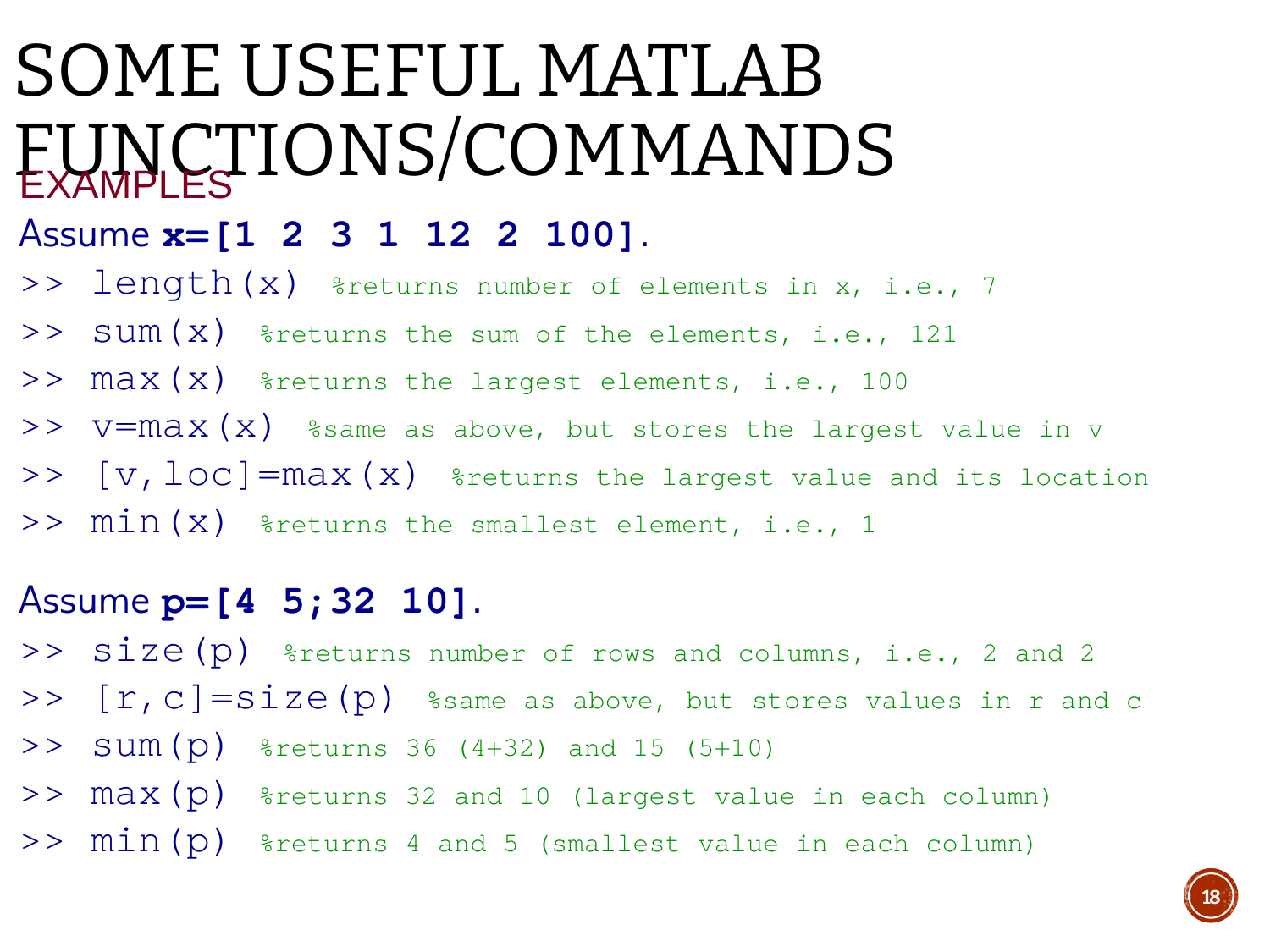

# Some useful MATLAB functions/commands
exampleS
Assume x=[1 2 3 1 12 2 100].
>> length(x) %returns number of elements in x, i.e., 7
>> sum(x) %returns the sum of the elements, i.e., 121
>> max(x) %returns the largest elements, i.e., 100
>> v=max(x) %same as above, but stores the largest value in v
>> [v,loc]=max(x) %returns the largest value and its location
>> min(x) %returns the smallest element, i.e., 1

Assume p=[4 5;32 10].
>> size(p) %returns number of rows and columns, i.e., 2 and 2
>> [r,c]=size(p) %same as above, but stores values in r and c
>> sum(p) %returns 36 (4+32) and 15 (5+10)
>> max(p) %returns 32 and 10 (largest value in each column)
>> min(p) %returns 4 and 5 (smallest value in each column)
18